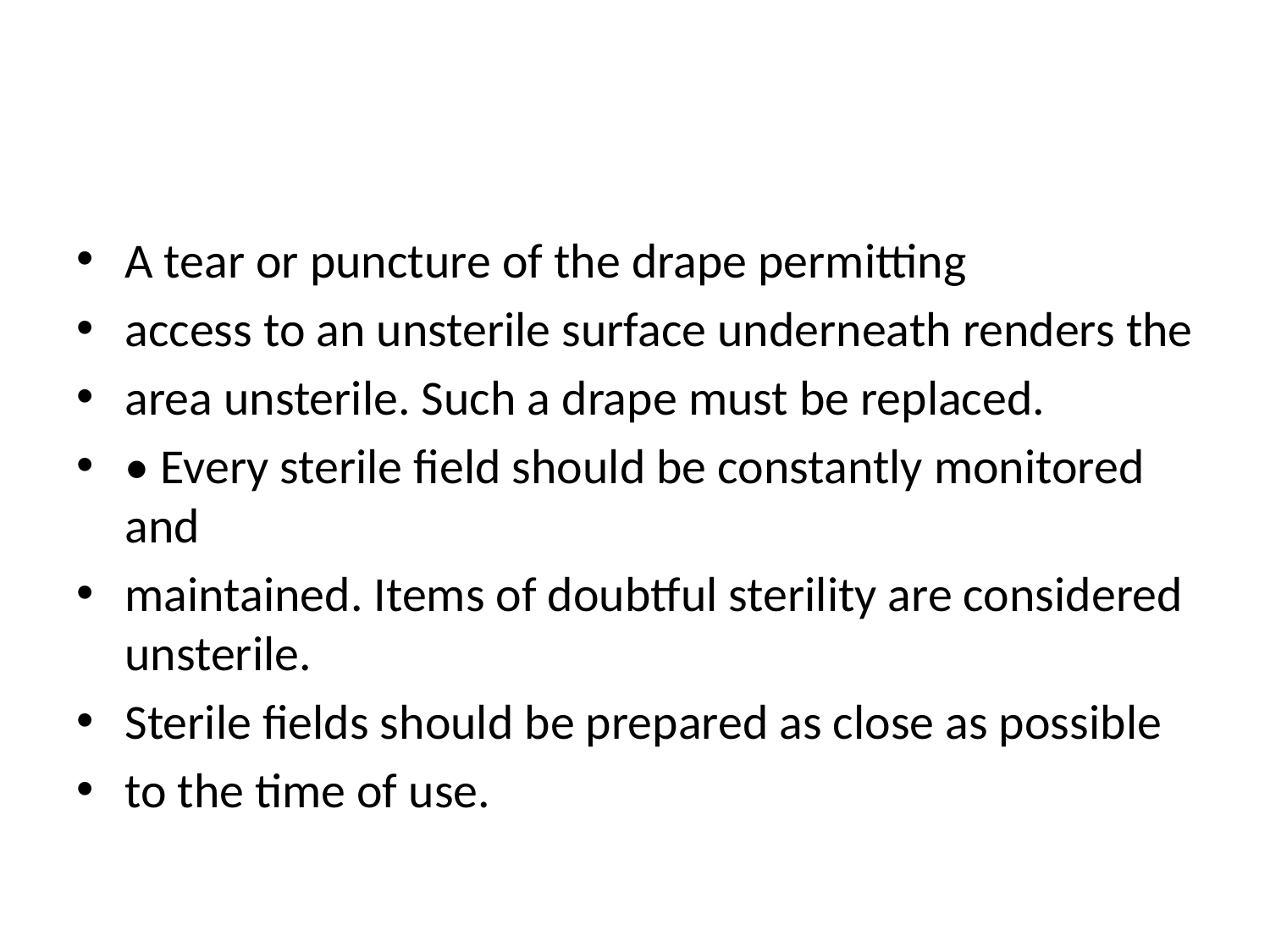

#
A tear or puncture of the drape permitting
access to an unsterile surface underneath renders the
area unsterile. Such a drape must be replaced.
• Every sterile field should be constantly monitored and
maintained. Items of doubtful sterility are considered unsterile.
Sterile fields should be prepared as close as possible
to the time of use.